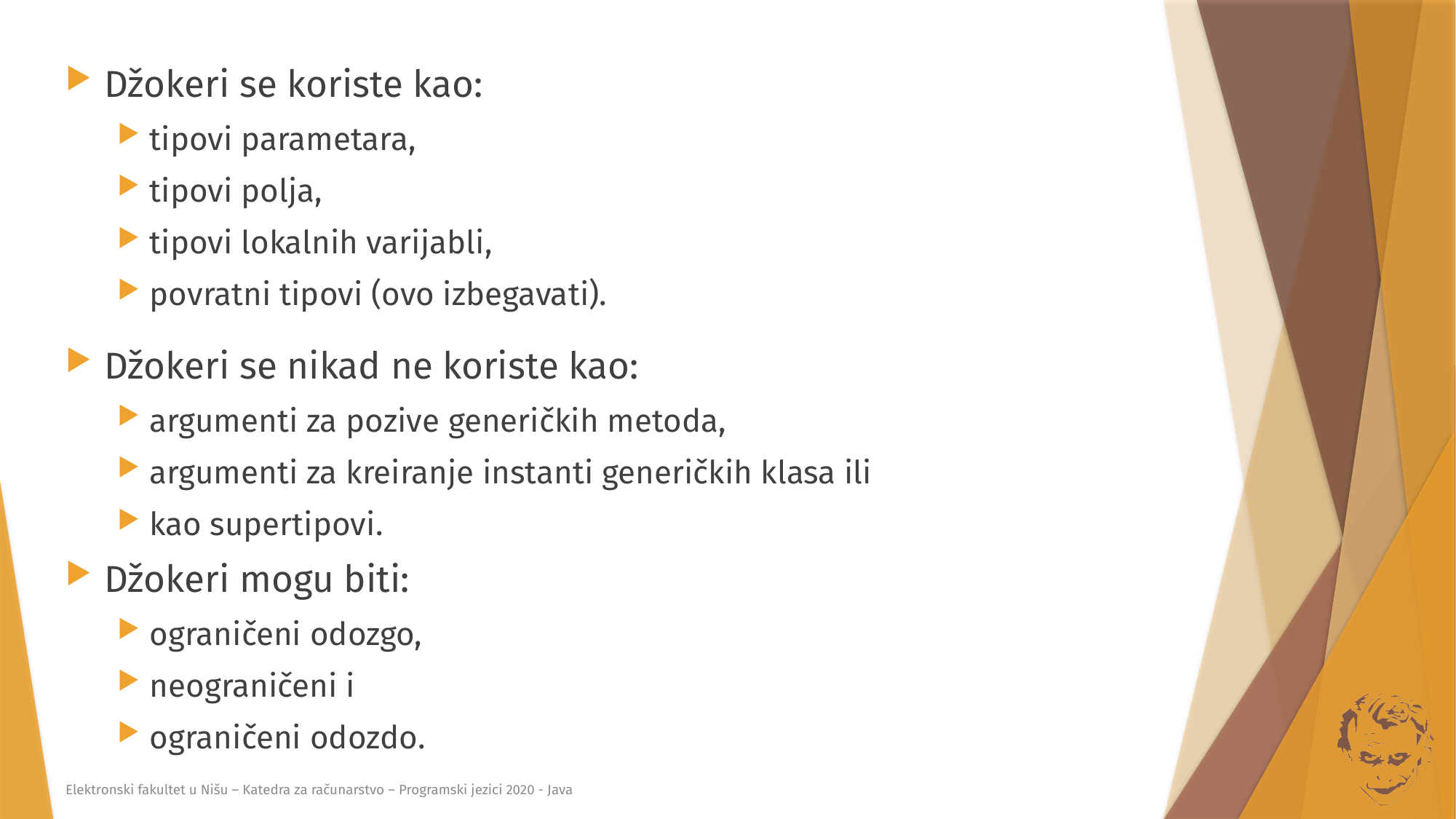

Džokeri se koriste kao:
tipovi parametara,
tipovi polja,
tipovi lokalnih varijabli,
povratni tipovi (ovo izbegavati).

Džokeri se nikad ne koriste kao:
argumenti za pozive generičkih metoda,
argumenti za kreiranje instanti generičkih klasa ili
kao supertipovi.
Džokeri mogu biti:
ograničeni odozgo,
neograničeni i
ograničeni odozdo.
Elektronski fakultet u Nišu – Katedra za računarstvo – Programski jezici 2020 - Java